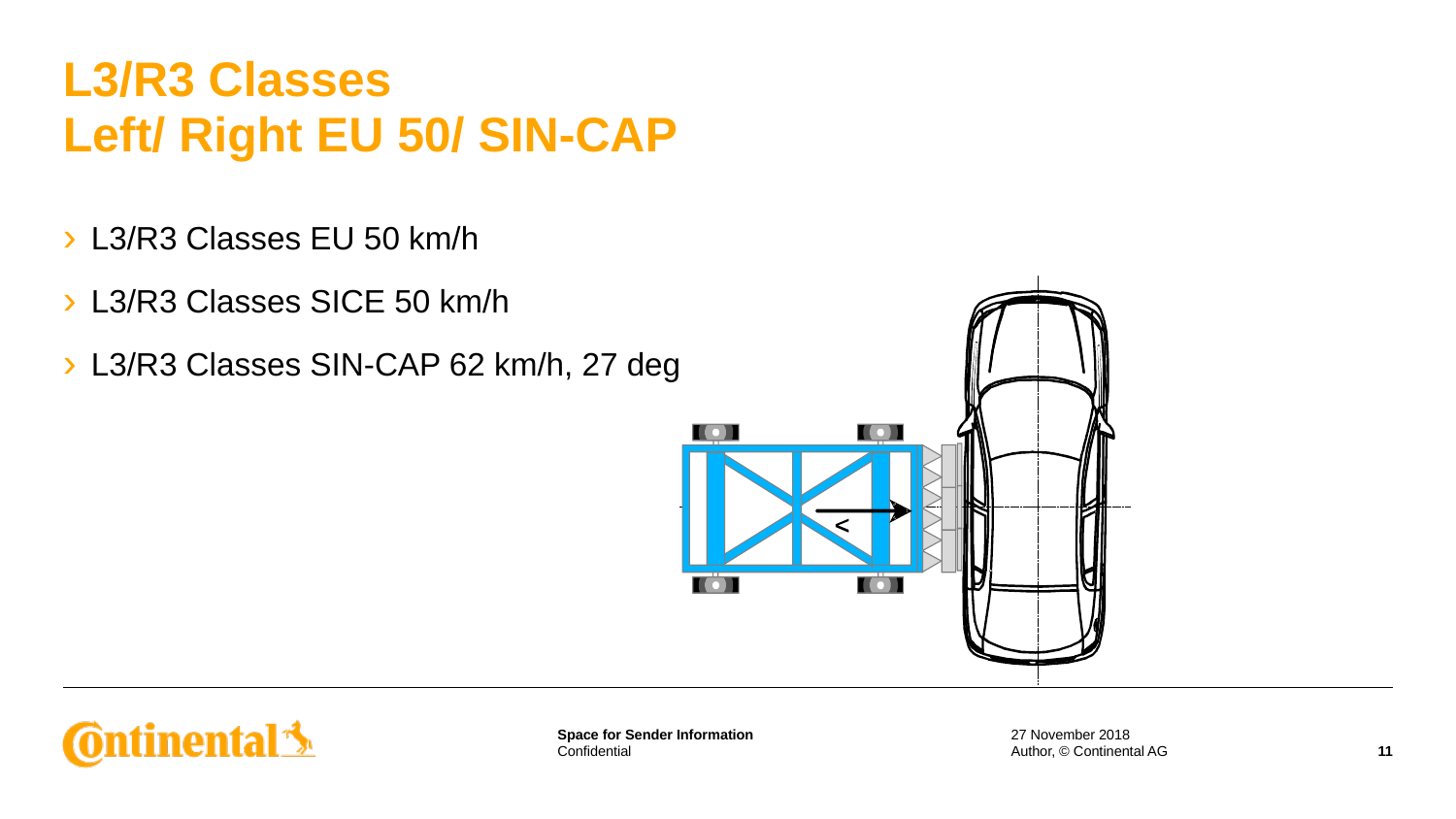

# L3/R3 Classes Left/ Right EU 50/ SIN-CAP
L3/R3 Classes EU 50 km/h
L3/R3 Classes SICE 50 km/h
L3/R3 Classes SIN-CAP 62 km/h, 27 deg

27 November 2018
Author, © Continental AG
11